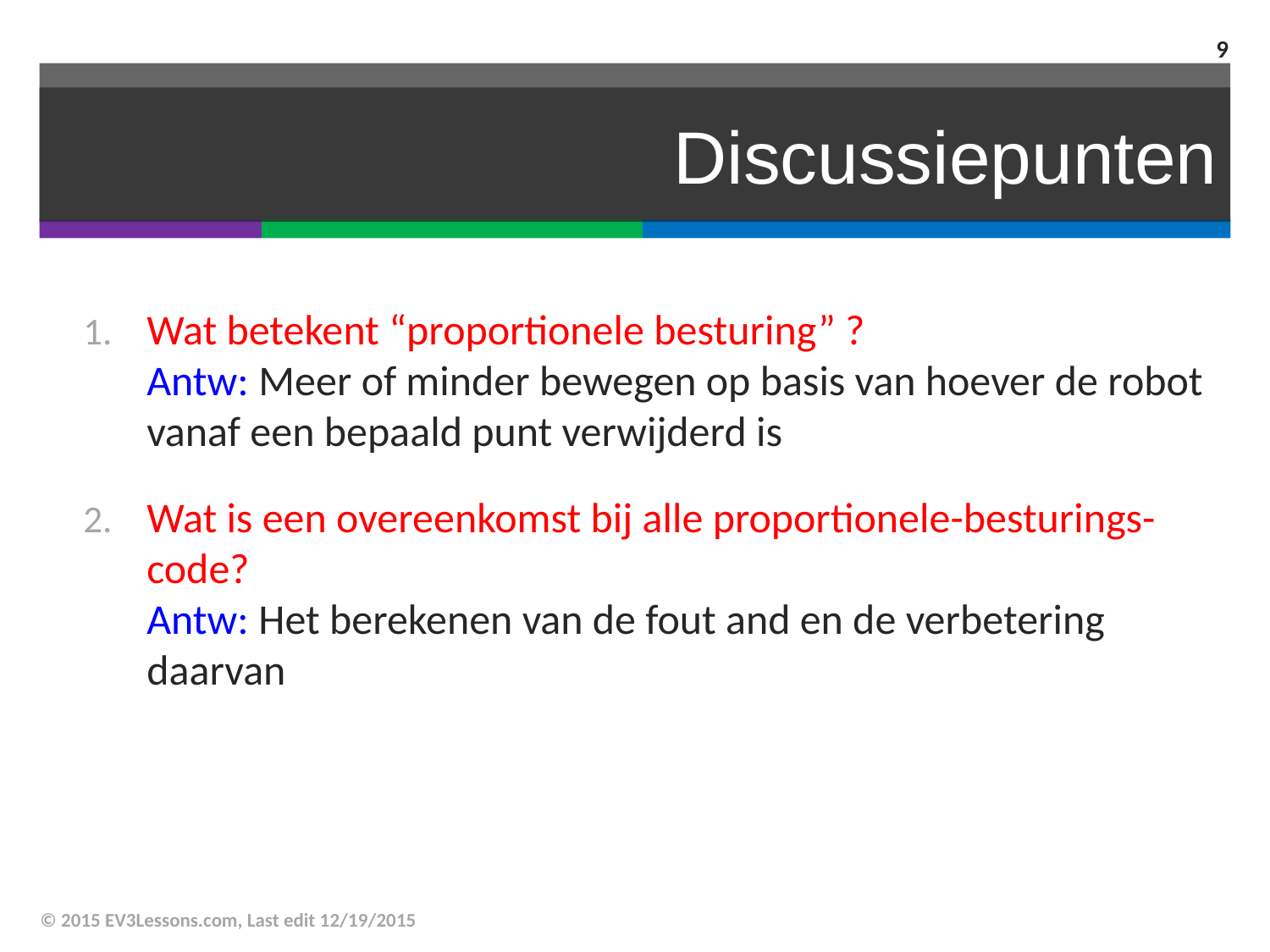

9
# Discussiepunten
Wat betekent “proportionele besturing” ?
Antw: Meer of minder bewegen op basis van hoever de robot vanaf een bepaald punt verwijderd is
Wat is een overeenkomst bij alle proportionele-besturings-code?
Antw: Het berekenen van de fout and en de verbetering daarvan

© 2015 EV3Lessons.com, Last edit 12/19/2015